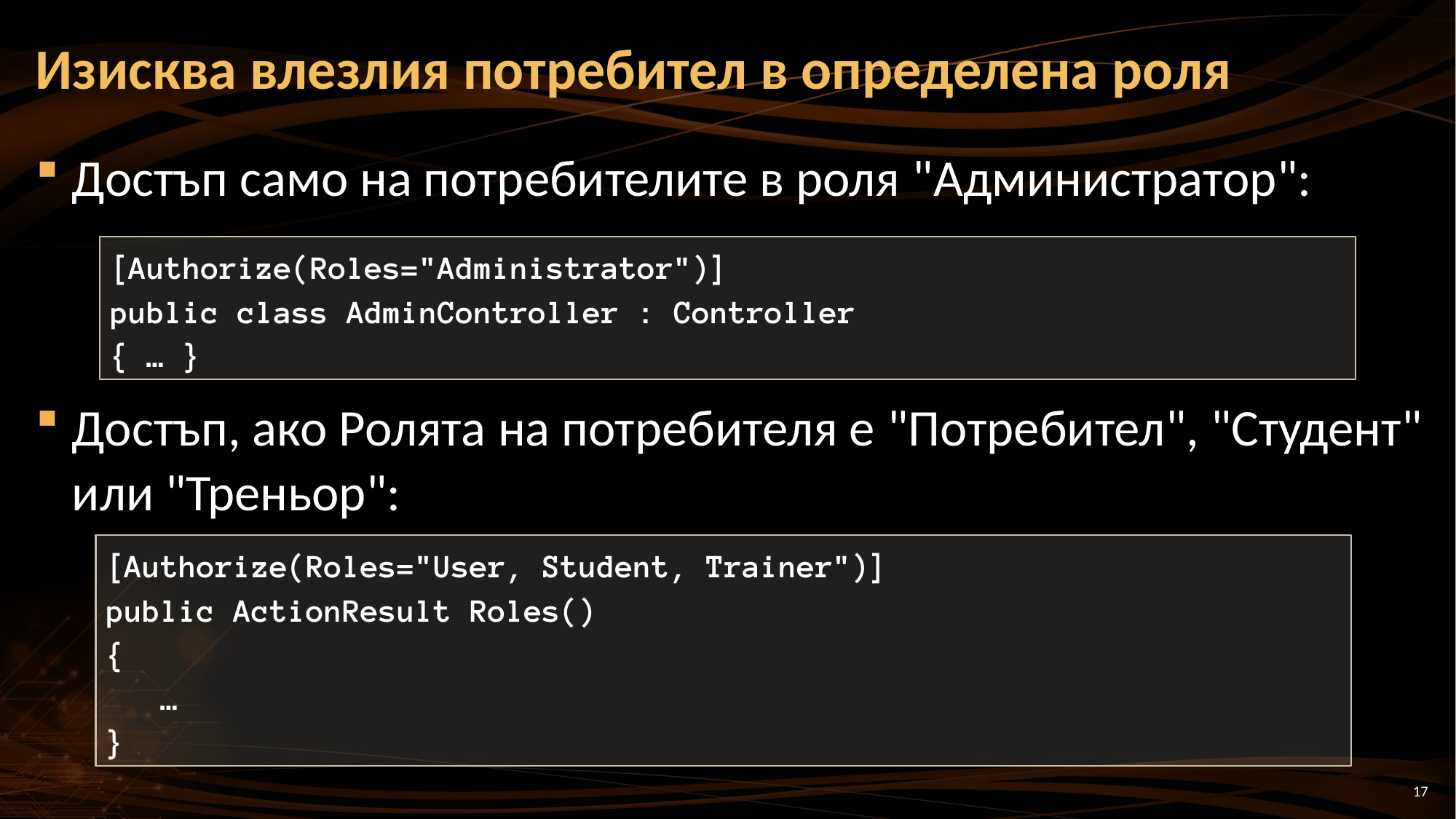

# Изисква влезлия потребител в определена роля
Достъп само на потребителите в роля "Администратор":

Достъп, ако Ролята на потребителя е "Потребител", "Студент" или "Треньор":

[Authorize(Roles="Administrator")]
public class AdminController : Controller
{ … }
[Authorize(Roles="User, Student, Trainer")]
public ActionResult Roles()
{
   …
}
17